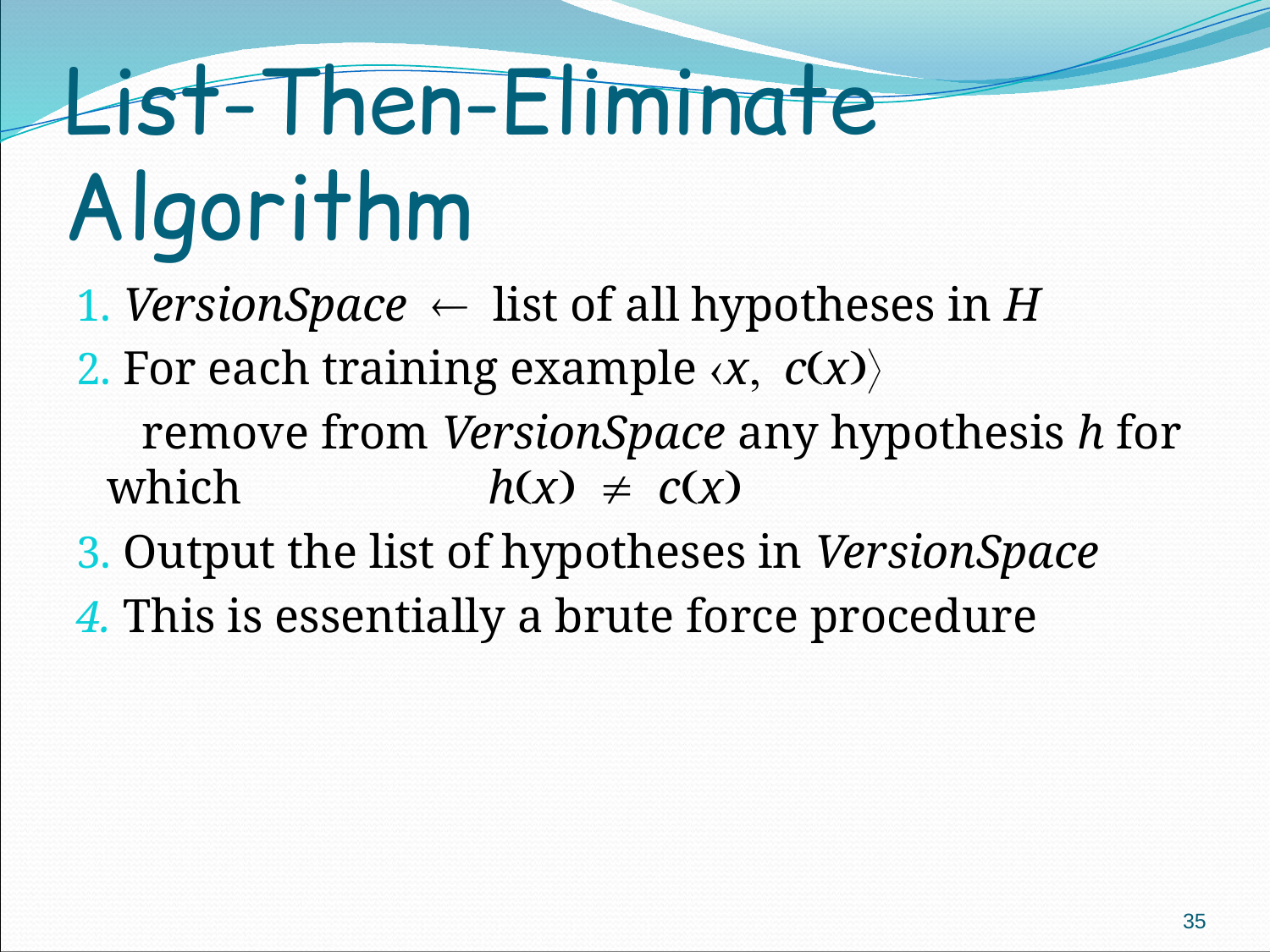

# List-Then-Eliminate Algorithm
 VersionSpace  ←  list of all hypotheses in H
 For each training example 〈x, c(x)〉
	   remove from VersionSpace any hypothesis h for which 	 	h(x) ≠ c(x)
 Output the list of hypotheses in VersionSpace
 This is essentially a brute force procedure

35